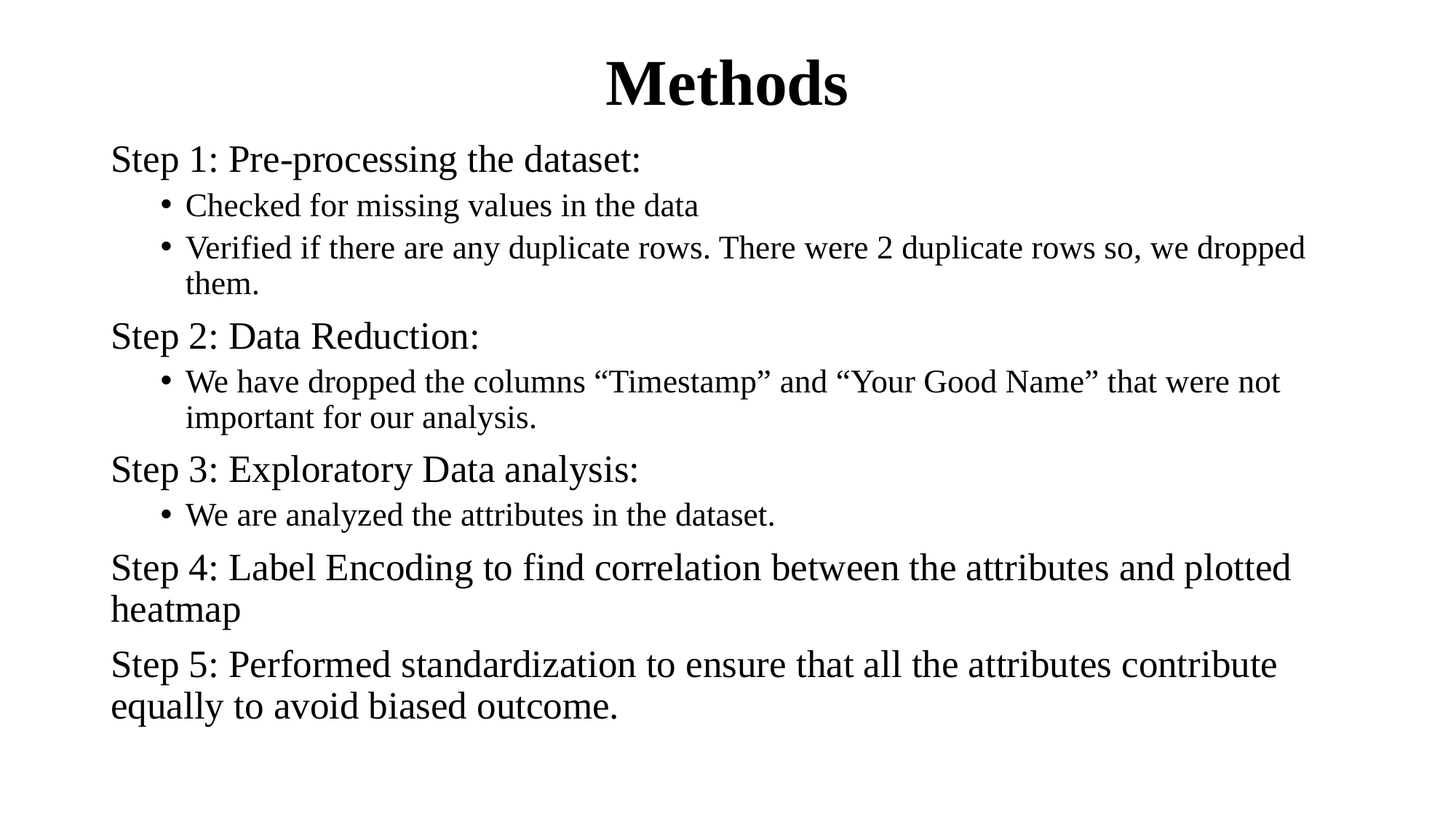

# Methods
Step 1: Pre-processing the dataset:
Checked for missing values in the data
Verified if there are any duplicate rows. There were 2 duplicate rows so, we dropped them.
Step 2: Data Reduction:
We have dropped the columns “Timestamp” and “Your Good Name” that were not important for our analysis.
Step 3: Exploratory Data analysis:
We are analyzed the attributes in the dataset.
Step 4: Label Encoding to find correlation between the attributes and plotted heatmap
Step 5: Performed standardization to ensure that all the attributes contribute equally to avoid biased outcome.